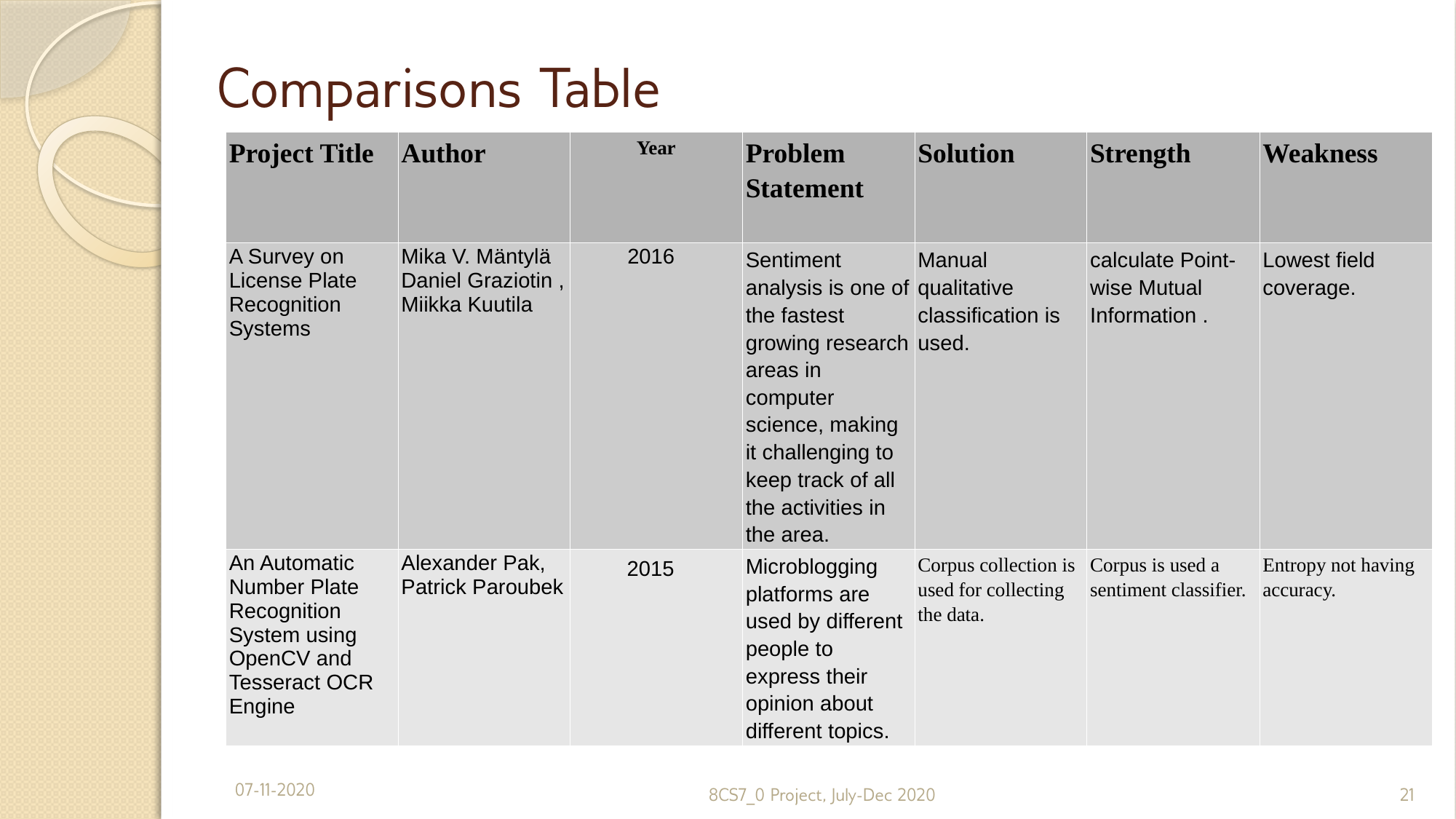

Comparisons Table
| Project Title | Author | Year | Problem Statement | Solution | Strength | Weakness |
| --- | --- | --- | --- | --- | --- | --- |
| A Survey on License Plate Recognition Systems | Mika V. Mäntylä Daniel Graziotin , Miikka Kuutila | 2016 | Sentiment analysis is one of the fastest growing research areas in computer science, making it challenging to keep track of all the activities in the area. | Manual qualitative classification is used. | calculate Point-wise Mutual Information . | Lowest field coverage. |
| An Automatic Number Plate Recognition System using OpenCV and Tesseract OCR Engine | Alexander Pak, Patrick Paroubek | 2015 | Microblogging platforms are used by different people to express their opinion about different topics. | Corpus collection is used for collecting the data. | Corpus is used a sentiment classifier. | Entropy not having accuracy. |

07-11-2020
8CS7_0 Project, July-Dec 2020
21